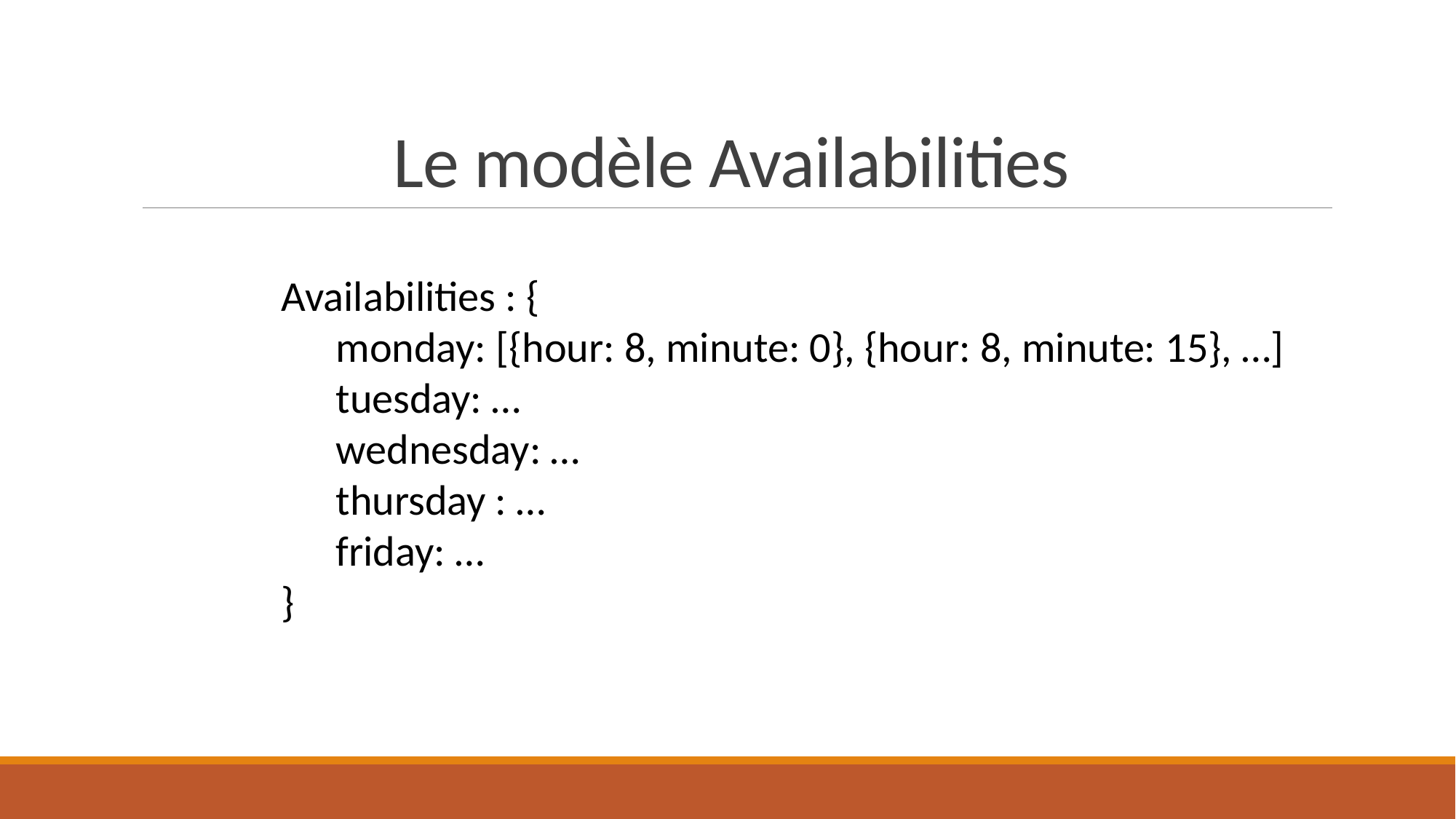

# Le modèle Availabilities
Availabilities : {
monday: [{hour: 8, minute: 0}, {hour: 8, minute: 15}, …]
tuesday: …
wednesday: …
thursday : …
friday: …
}